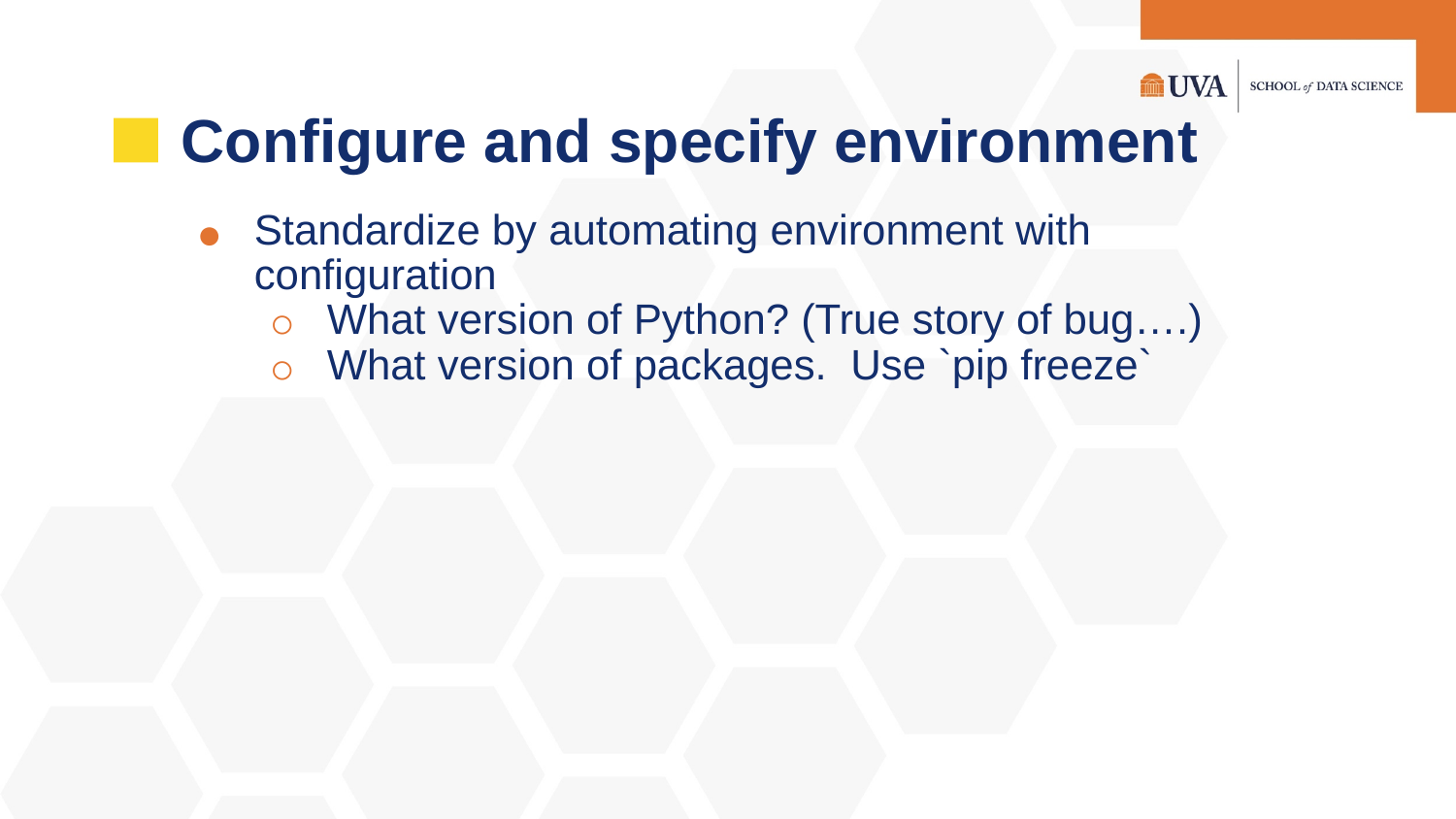

# Configure and specify environment
Standardize by automating environment with configuration
What version of Python? (True story of bug….)
What version of packages.  Use `pip freeze`